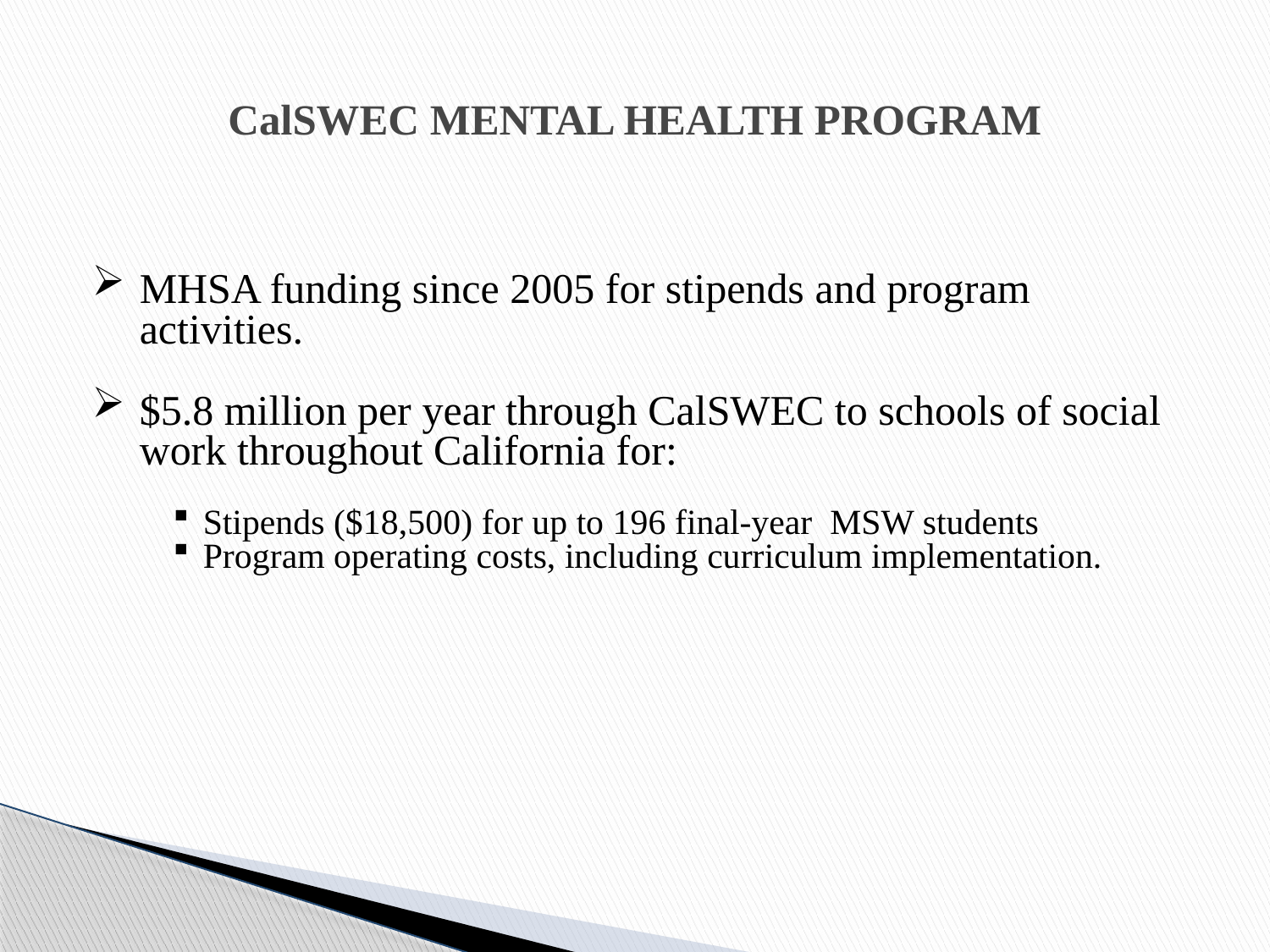

# CalSWEC MENTAL HEALTH PROGRAM
MHSA funding since 2005 for stipends and program activities.

$5.8 million per year through CalSWEC to schools of social work throughout California for:

Stipends ($18,500) for up to 196 final-year  MSW students
Program operating costs, including curriculum implementation.